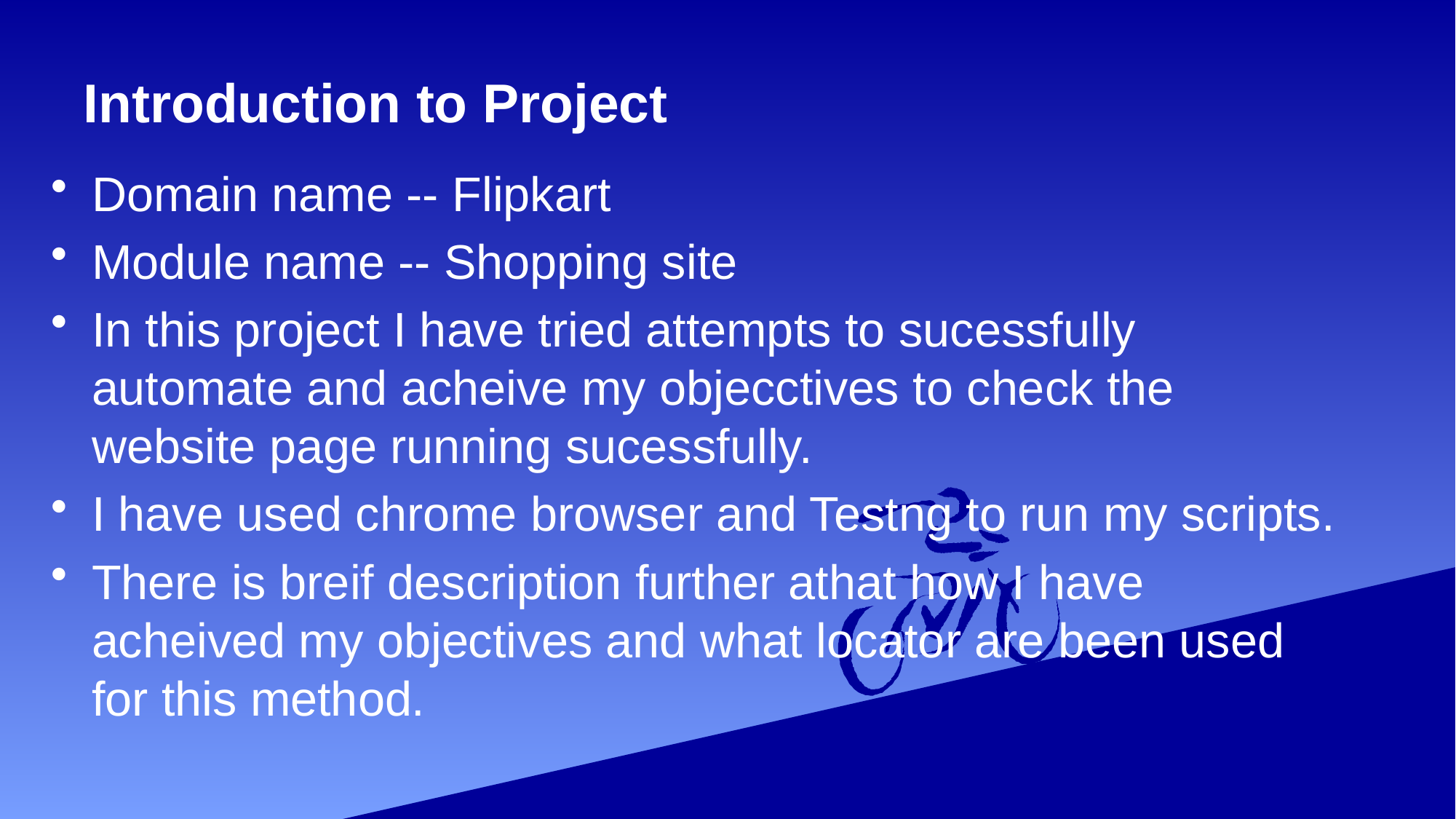

# Introduction to Project
Domain name -- Flipkart
Module name -- Shopping site
In this project I have tried attempts to sucessfully automate and acheive my objecctives to check the website page running sucessfully.
I have used chrome browser and Testng to run my scripts.
There is breif description further athat how I have acheived my objectives and what locator are been used for this method.